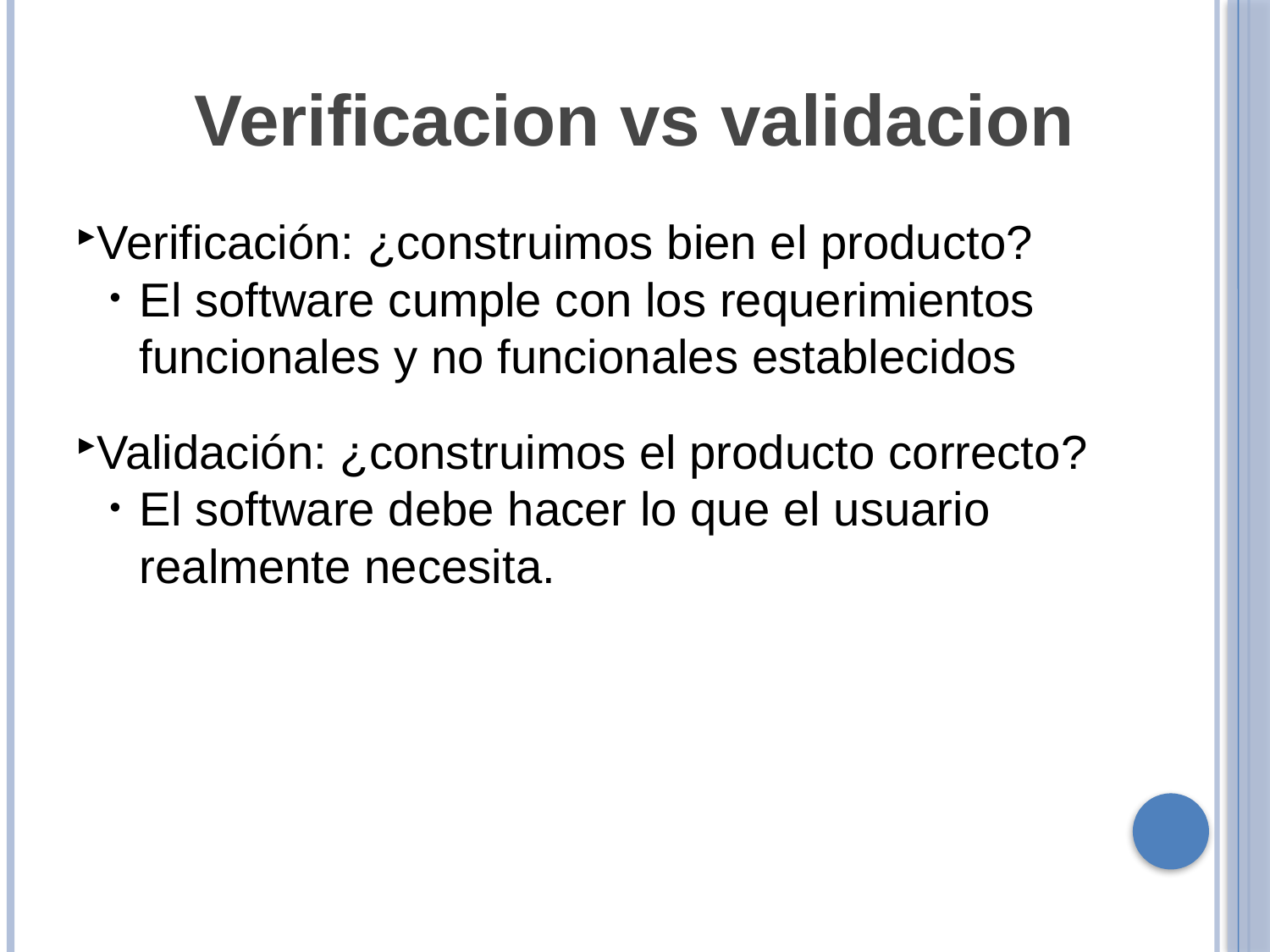

Verificacion vs validacion
Verificación: ¿construimos bien el producto?
El software cumple con los requerimientos funcionales y no funcionales establecidos

Validación: ¿construimos el producto correcto?
El software debe hacer lo que el usuario realmente necesita.